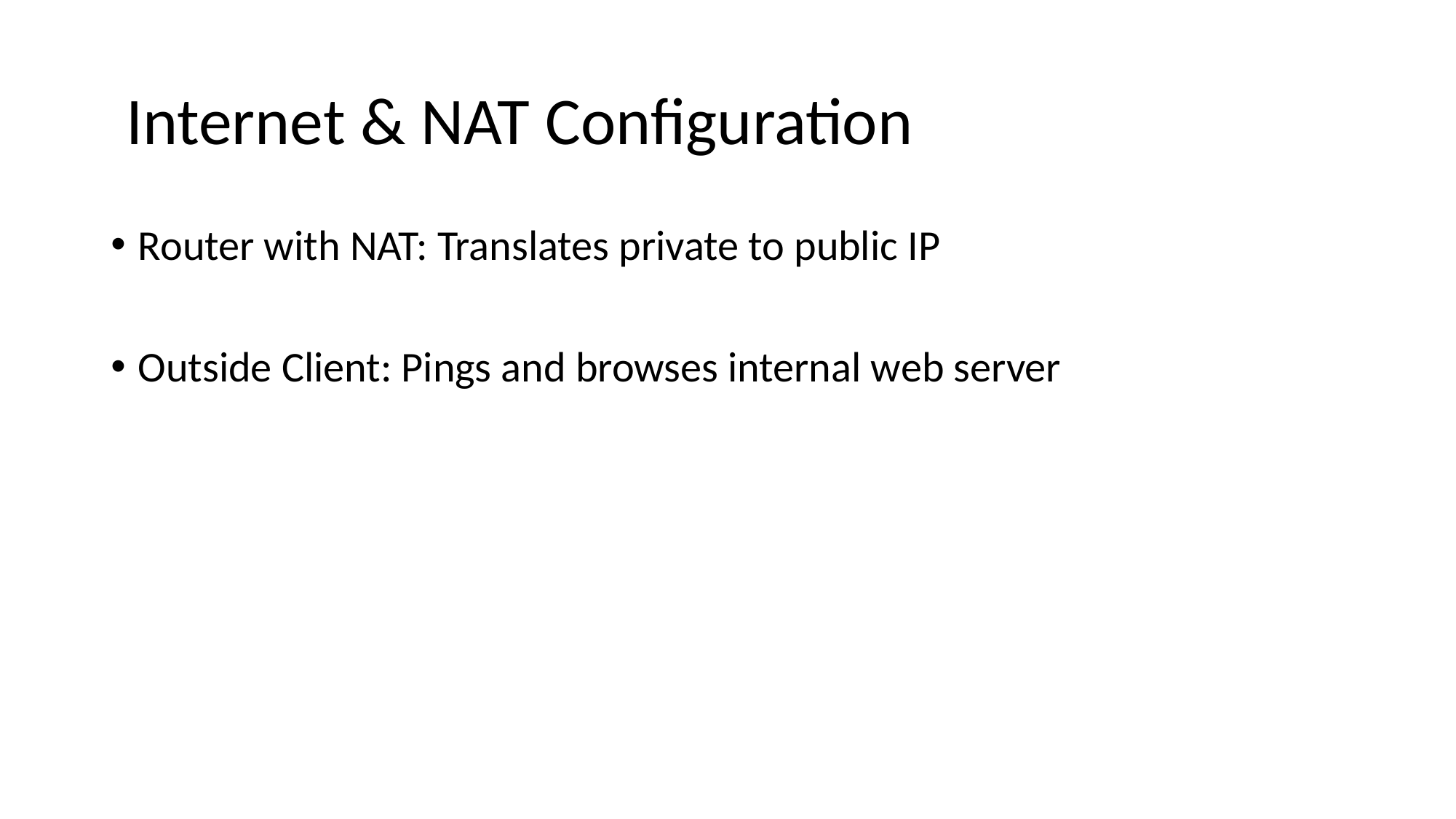

# Internet & NAT Configuration
Router with NAT: Translates private to public IP

Outside Client: Pings and browses internal web server